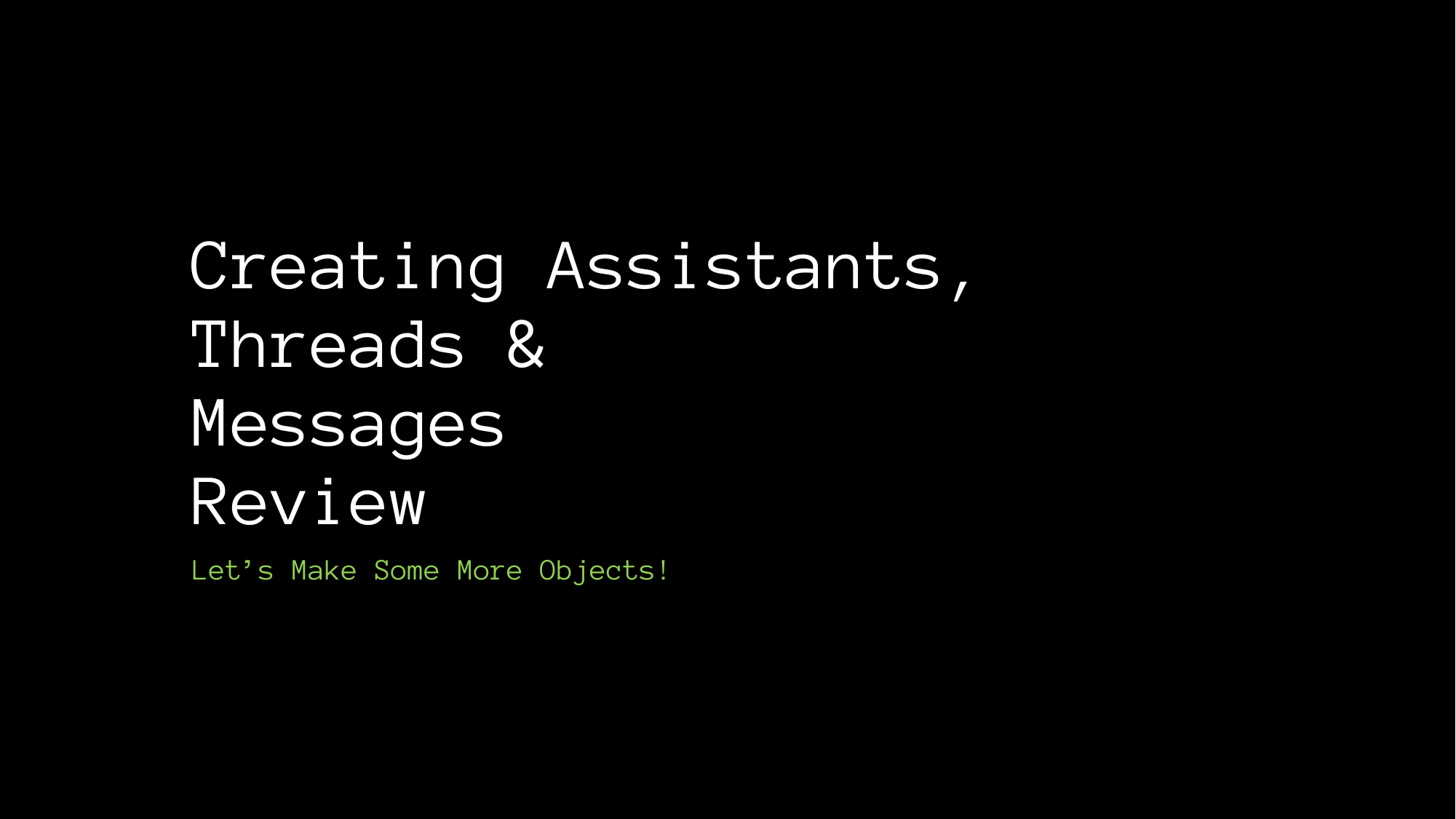

# Creating Assistants, Threads & Messages Review
Let’s Make Some More Objects!